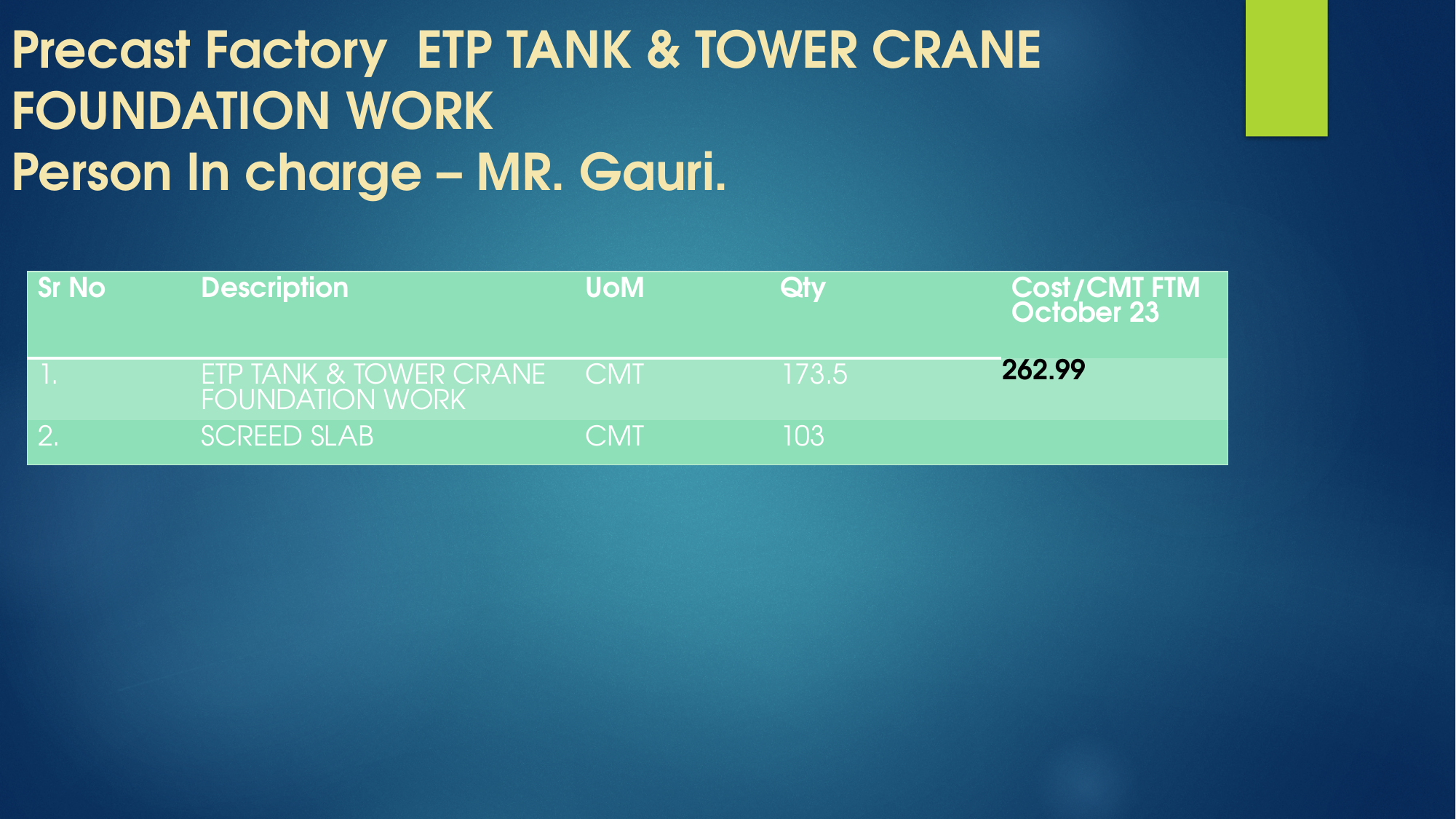

# Precast Factory  ETP TANK & TOWER CRANE FOUNDATION WORK Person In charge – MR. Gauri.
| Sr No | Description | UoM | Qty | Cost/CMT FTM October 23 |
| --- | --- | --- | --- | --- |
| 1. | ETP TANK & TOWER CRANE FOUNDATION WORK | CMT | 173.5 | 262.99 |
| 2. | SCREED SLAB | CMT | 103 |  |